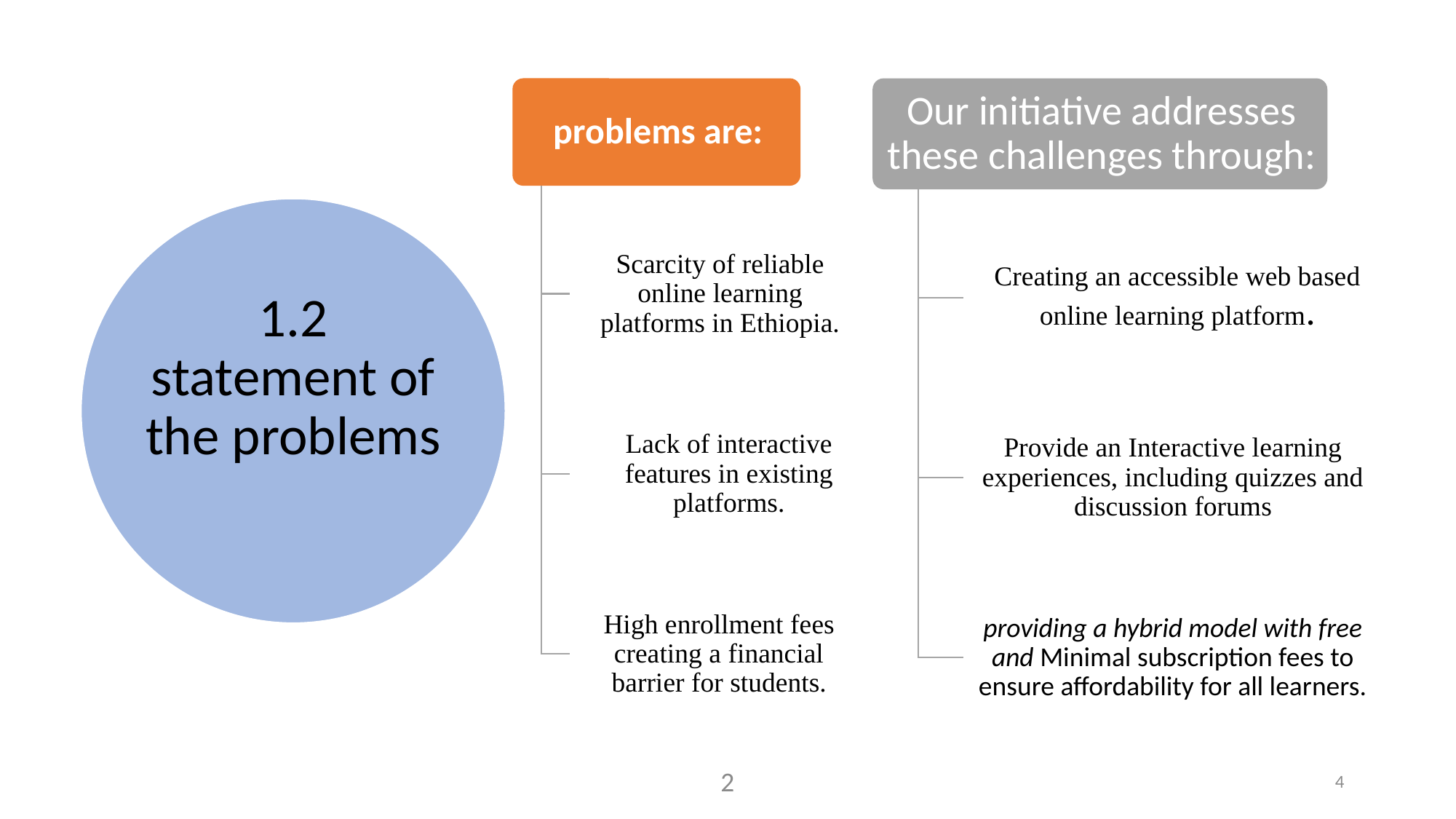

problems are:
Scarcity of reliable online learning platforms in Ethiopia.
Lack of interactive features in existing platforms.
High enrollment fees creating a financial barrier for students.
Our initiative addresses these challenges through:
Creating an accessible web based online learning platform.
Provide an Interactive learning experiences, including quizzes and discussion forums
providing a hybrid model with free and Minimal subscription fees to ensure affordability for all learners.
1.2 statement of the problems

2
4